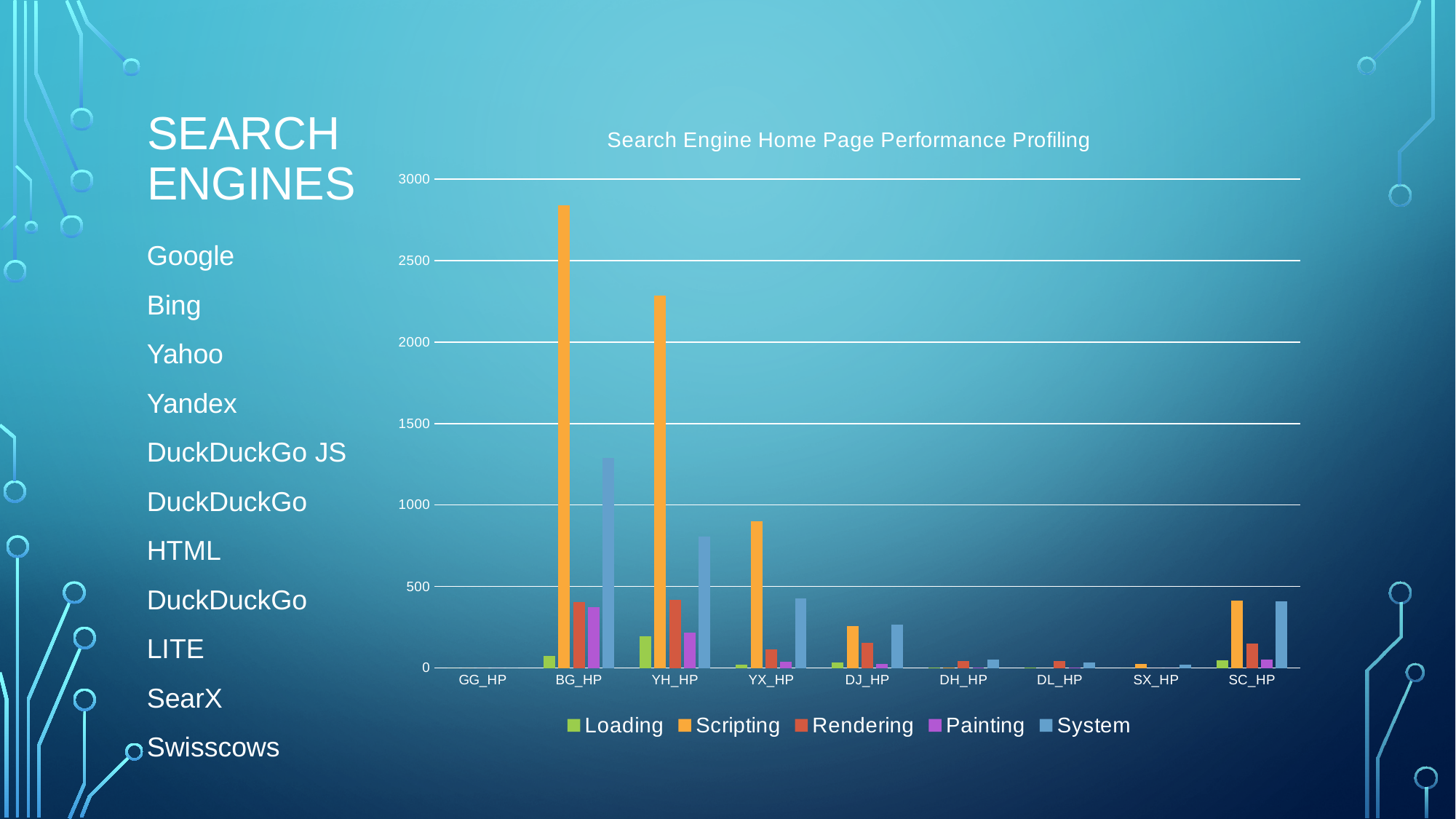

# Search Engines

### Chart: Search Engine Home Page Performance Profiling

| Category |  |  |  |  |  |
|---|---|---|---|---|---|
| GG_HP | 0.0 | 0.0 | 0.0 | 0.0 | 0.0 |
| BG_HP | 73.0 | 2838.0 | 404.0 | 375.0 | 1289.0 |
| YH_HP | 195.0 | 2286.0 | 419.0 | 217.0 | 807.0 |
| YX_HP | 23.0 | 902.0 | 116.0 | 38.0 | 427.0 |
| DJ_HP | 34.0 | 257.0 | 154.0 | 27.0 | 266.0 |
| DH_HP | 4.0 | 2.0 | 45.0 | 2.0 | 50.0 |
| DL_HP | 1.0 | 0.0 | 43.0 | 2.0 | 33.0 |
| SX_HP | 0.0 | 27.0 | 0.0 | 0.0 | 20.0 |
| SC_HP | 46.0 | 416.0 | 150.0 | 52.0 | 411.0 |
Google
Bing
Yahoo
Yandex
DuckDuckGo JS
DuckDuckGo HTML
DuckDuckGo LITE
SearX
Swisscows